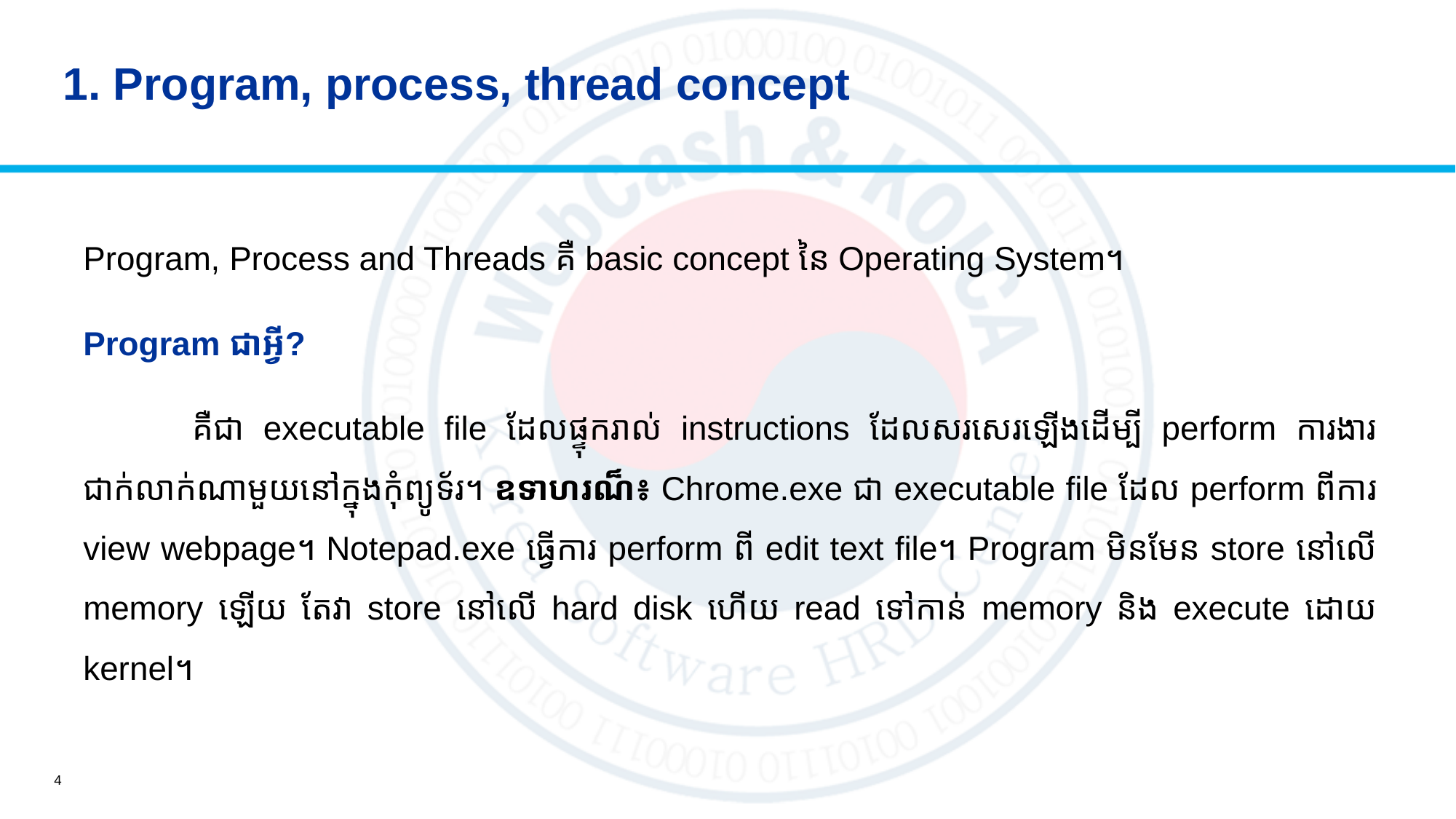

# 1. Program, process, thread concept
Program, Process and Threads គឺ basic concept នៃ Operating System។
Program ជាអ្វី?
	គឺជា executable file ដែលផ្ទុករាល់ instructions ដែលសរសេរឡើងដើម្បី perform ការងារជាក់លាក់ណាមួយនៅក្នុងកុំព្យូទ័រ។ ឧទាហរណ៏៖ Chrome.exe ជា executable file ដែល perform ពីការ view webpage។ Notepad.exe ធ្វើការ perform ពី edit text file។ Program មិនមែន store នៅលើ memory ឡើយ តែវា store នៅលើ hard disk ហើយ read ទៅកាន់ memory និង execute ដោយ kernel។

4